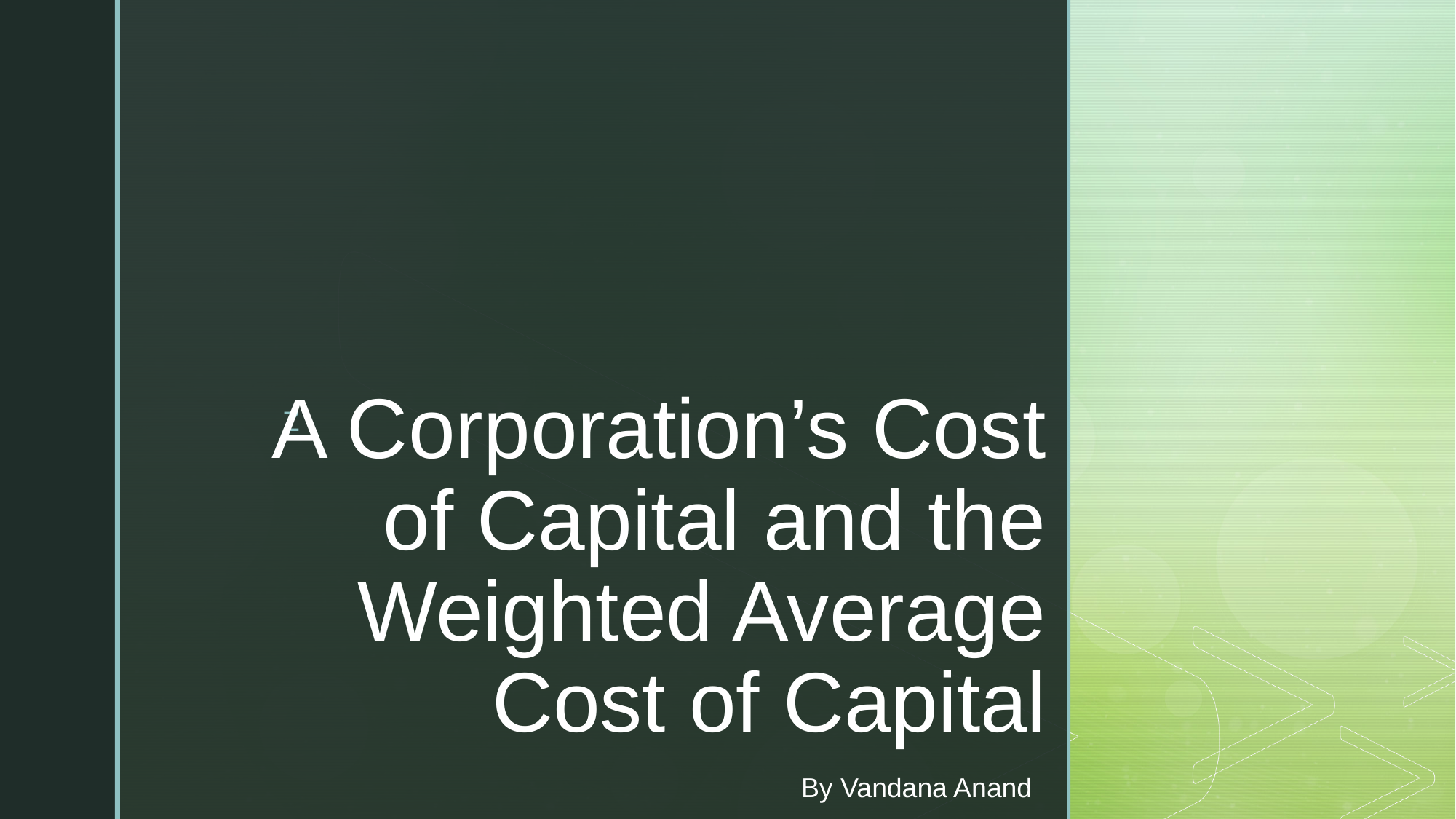

# A Corporation’s Cost of Capital and the Weighted Average Cost of Capital
By Vandana Anand